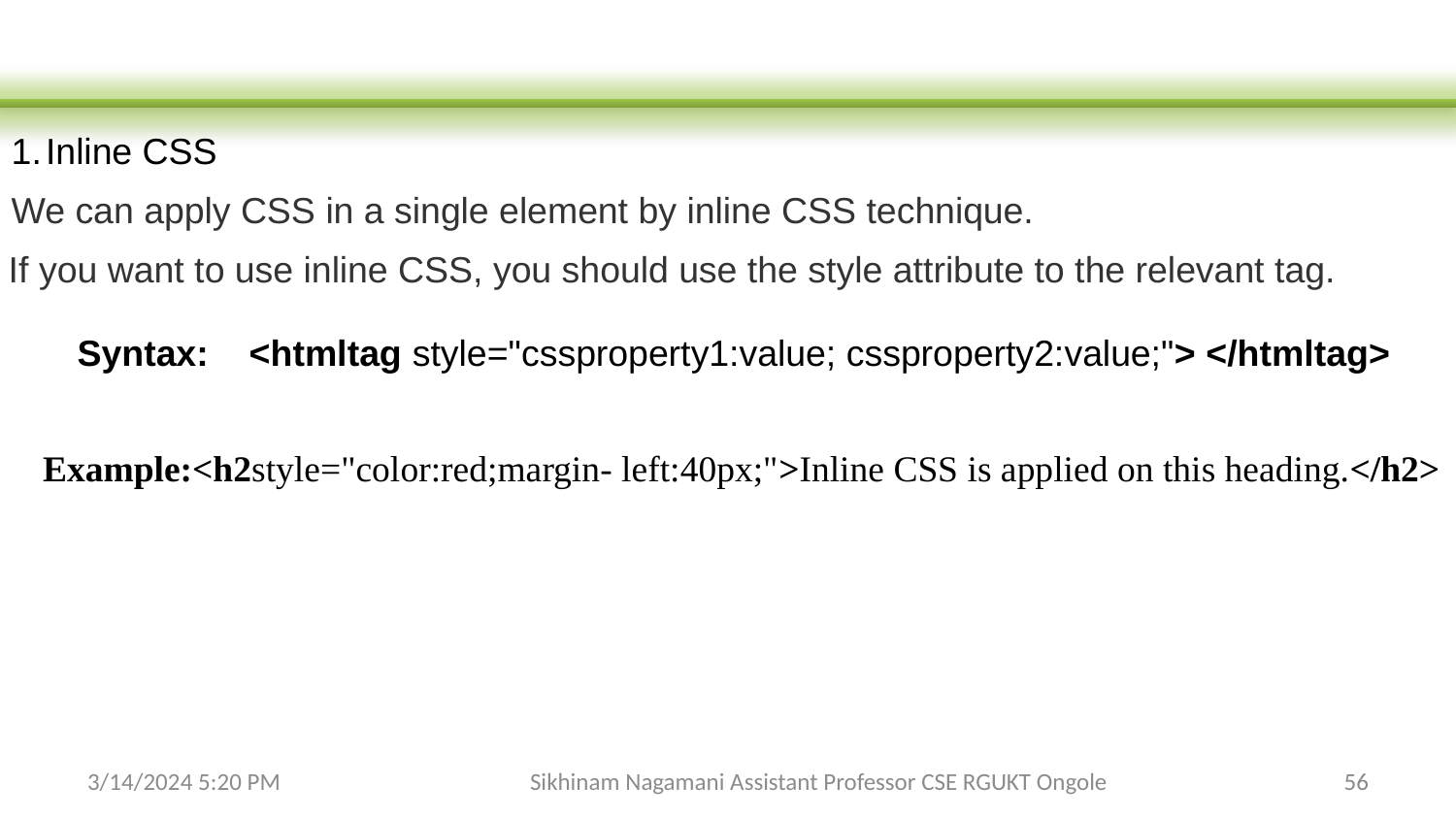

Inline CSS
We can apply CSS in a single element by inline CSS technique.
If you want to use inline CSS, you should use the style attribute to the relevant tag.
Syntax:    <htmltag style="cssproperty1:value; cssproperty2:value;"> </htmltag>
Example:<h2style="color:red;margin- left:40px;">Inline CSS is applied on this heading.</h2>
3/14/2024 5:20 PM
Sikhinam Nagamani Assistant Professor CSE RGUKT Ongole
56